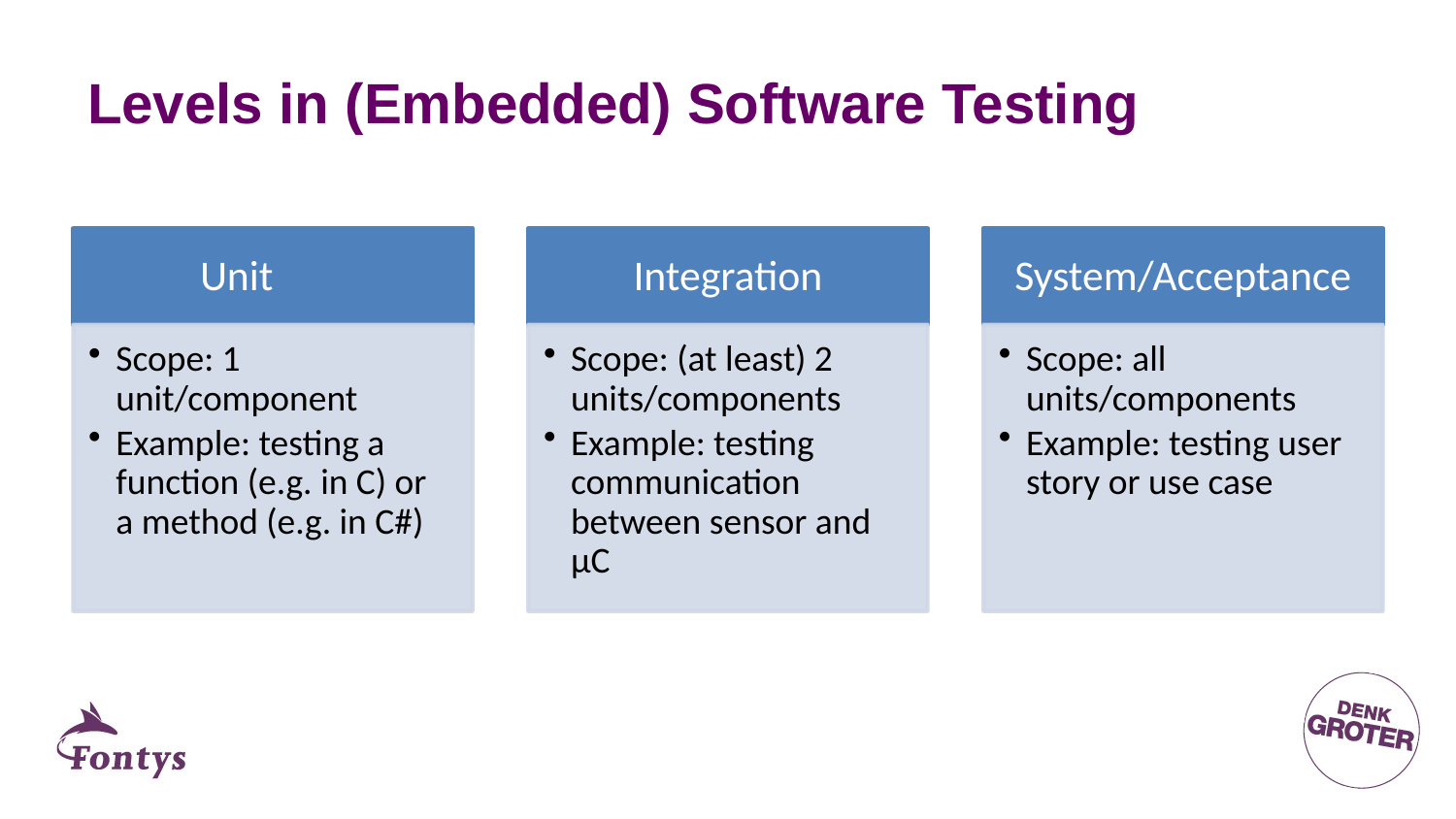

# Levels in (Embedded) Software Testing
Unit
Scope: 1 unit/component
Example: testing a function (e.g. in C) or a method (e.g. in C#)
Integration
Scope: (at least) 2 units/components
Example: testing communication between sensor and μC
System/Acceptance
Scope: all units/components
Example: testing user story or use case